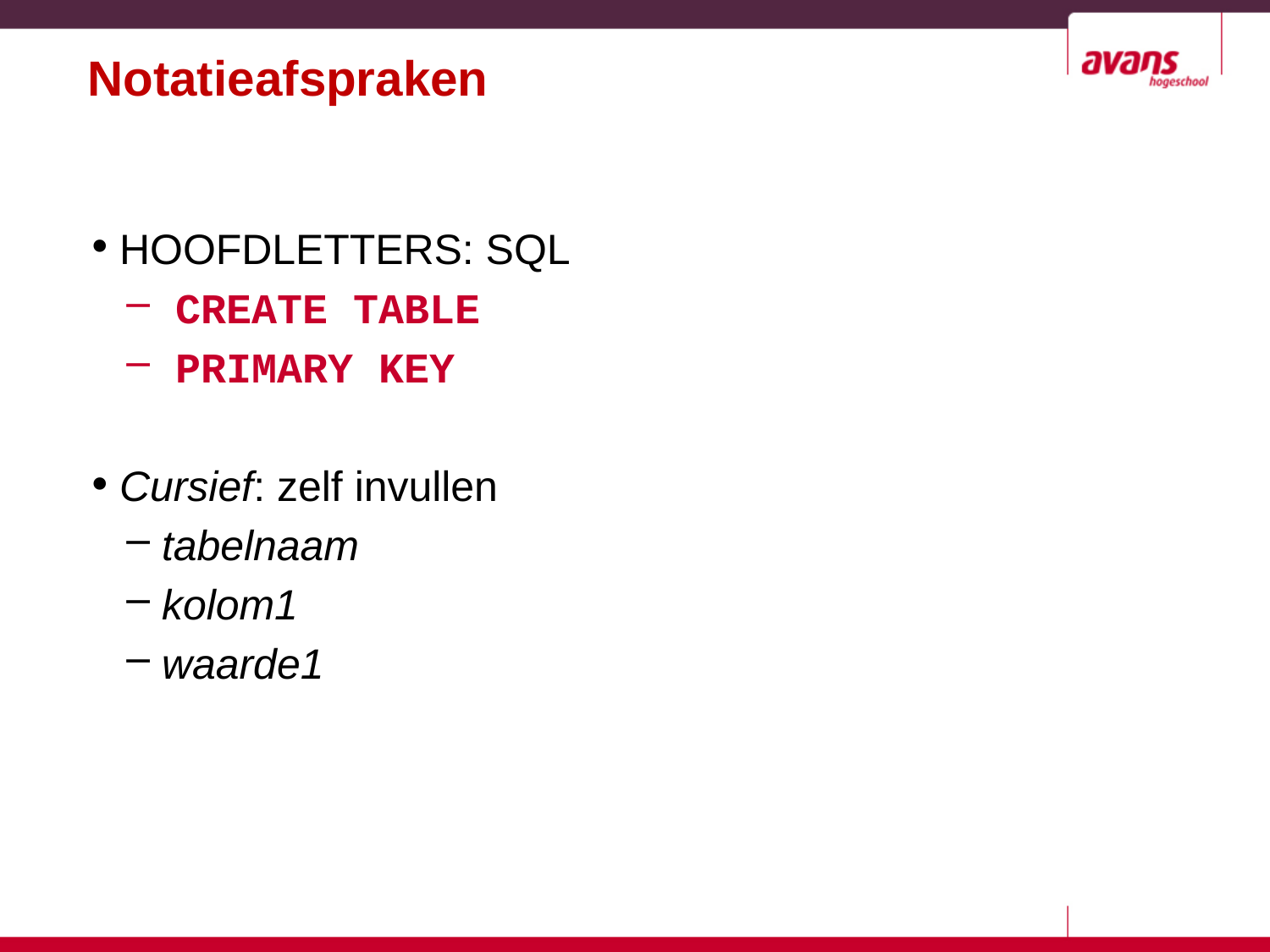

# Notatieafspraken
HOOFDLETTERS: SQL
 CREATE TABLE
 PRIMARY KEY

Cursief: zelf invullen
 tabelnaam
 kolom1
 waarde1